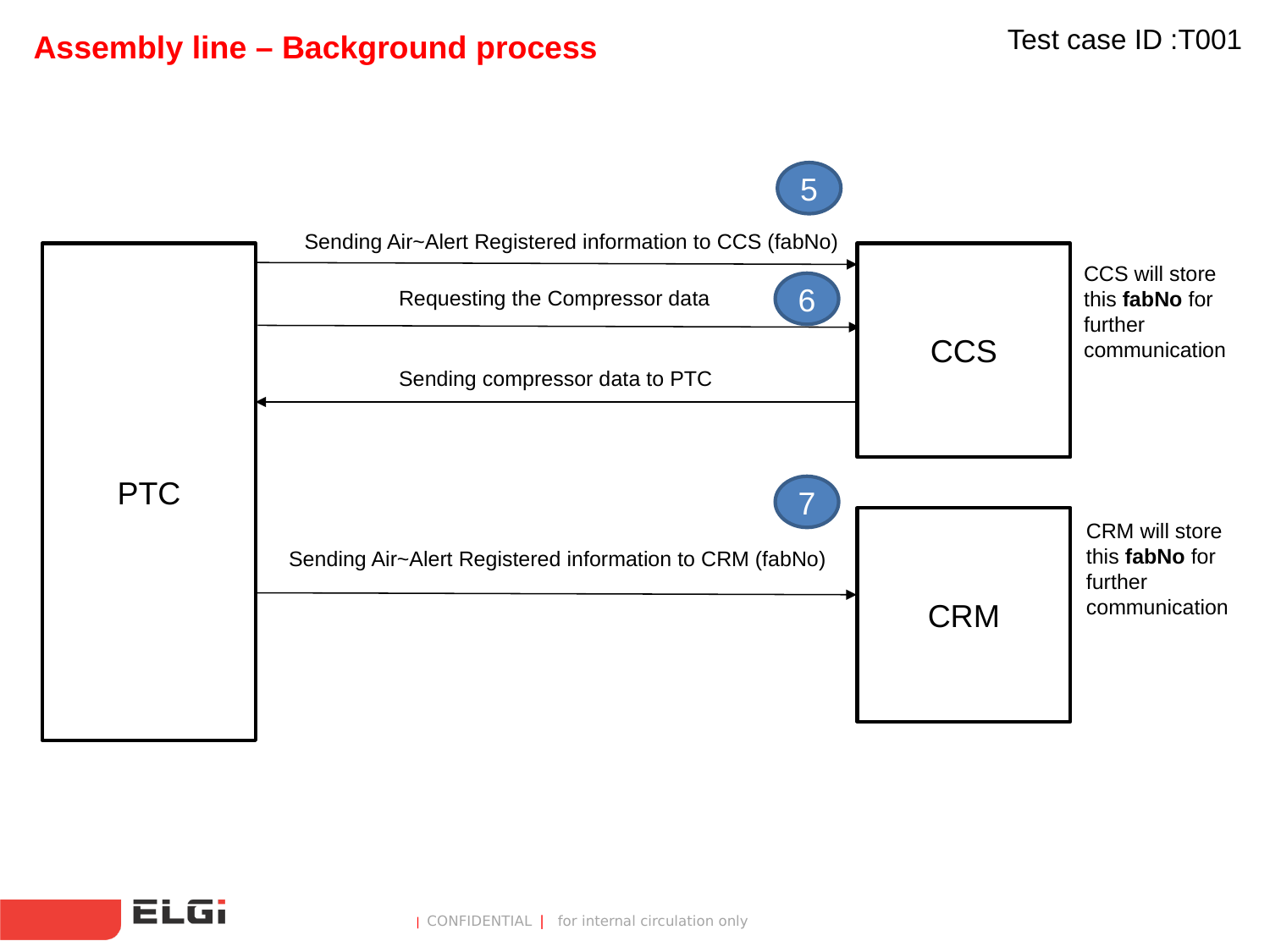

Test case ID :T001
Assembly line – Background process
5
Sending Air~Alert Registered information to CCS (fabNo)
PTC
CCS
CCS will store this fabNo for further communication
6
Requesting the Compressor data
Sending compressor data to PTC
7
CRM
CRM will store this fabNo for further communication
Sending Air~Alert Registered information to CRM (fabNo)